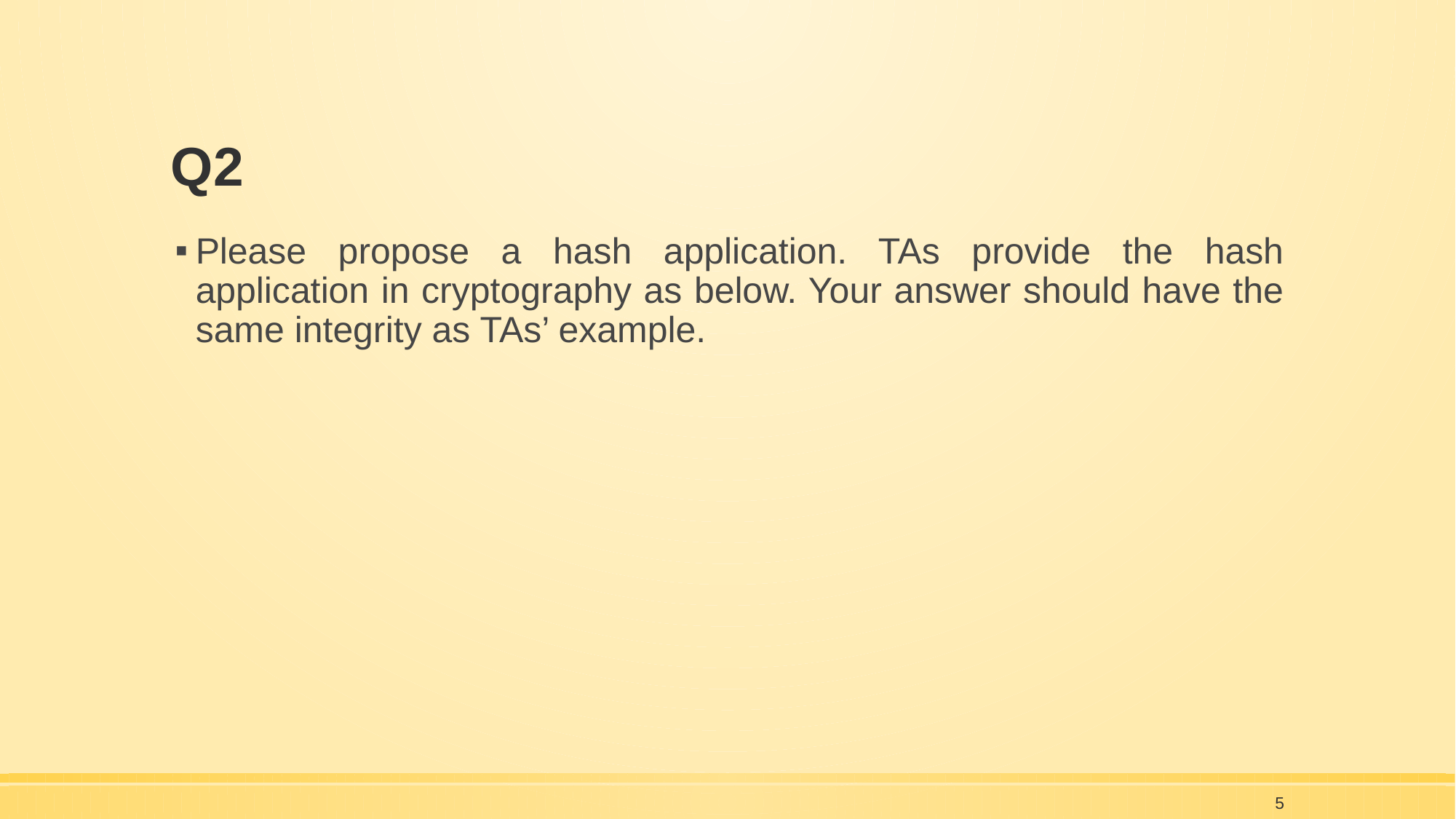

# Q2
Please propose a hash application. TAs provide the hash application in cryptography as below. Your answer should have the same integrity as TAs’ example.

5